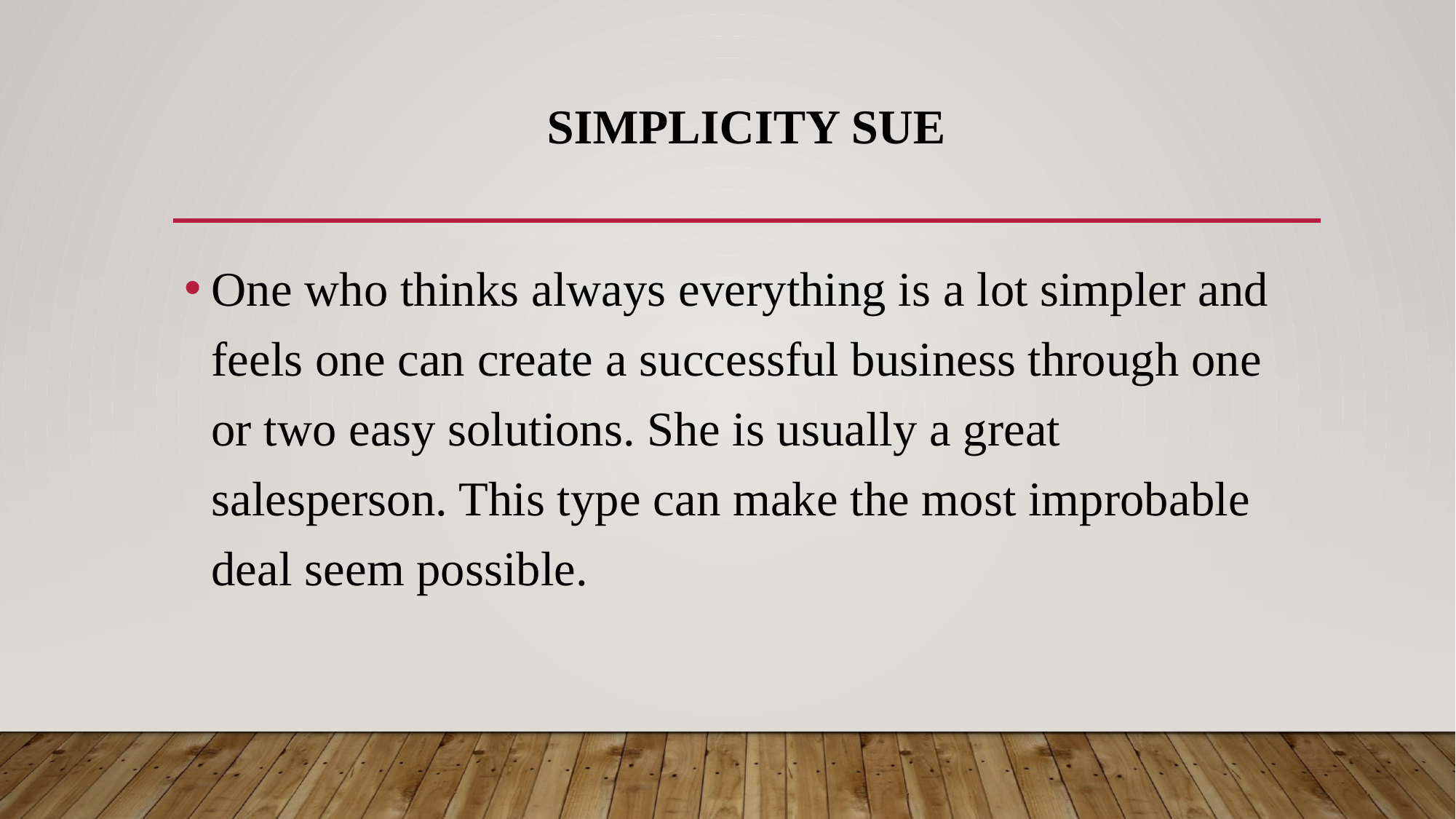

# Simplicity Sue
One who thinks always everything is a lot simpler and feels one can create a successful business through one or two easy solutions. She is usually a great salesperson. This type can make the most improbable deal seem possible.